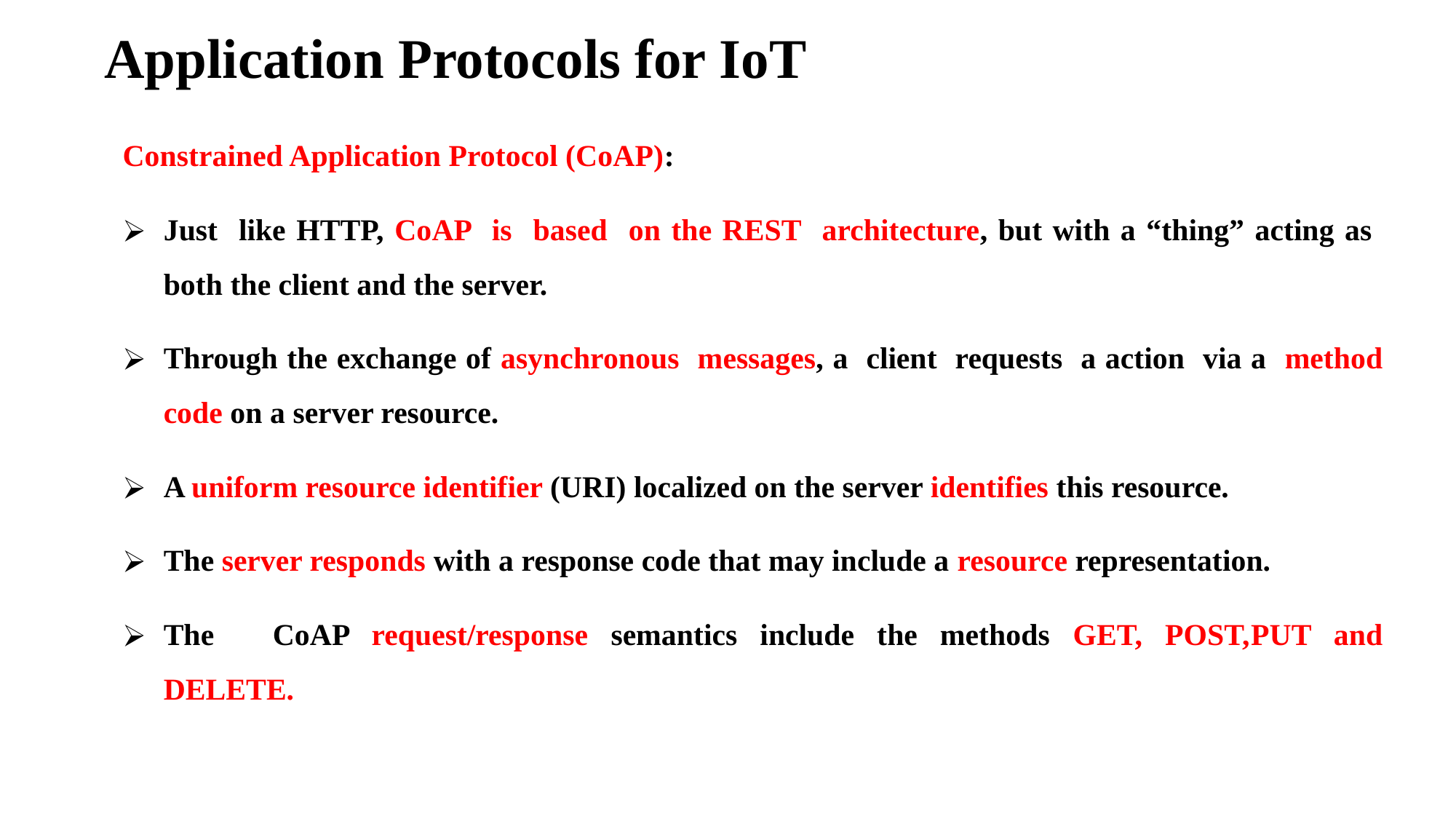

# Application Protocols for IoT
Constrained Application Protocol (CoAP):
Just  like HTTP, CoAP  is  based  on the REST  architecture, but with a “thing” acting as  both the client and the server.
Through the exchange of asynchronous  messages, a  client  requests  a action  via a  method code on a server resource.
A uniform resource identifier (URI) localized on the server identifies this resource.
The server responds with a response code that may include a resource representation.
The	CoAP request/response semantics include the methods GET, POST,	PUT and DELETE.